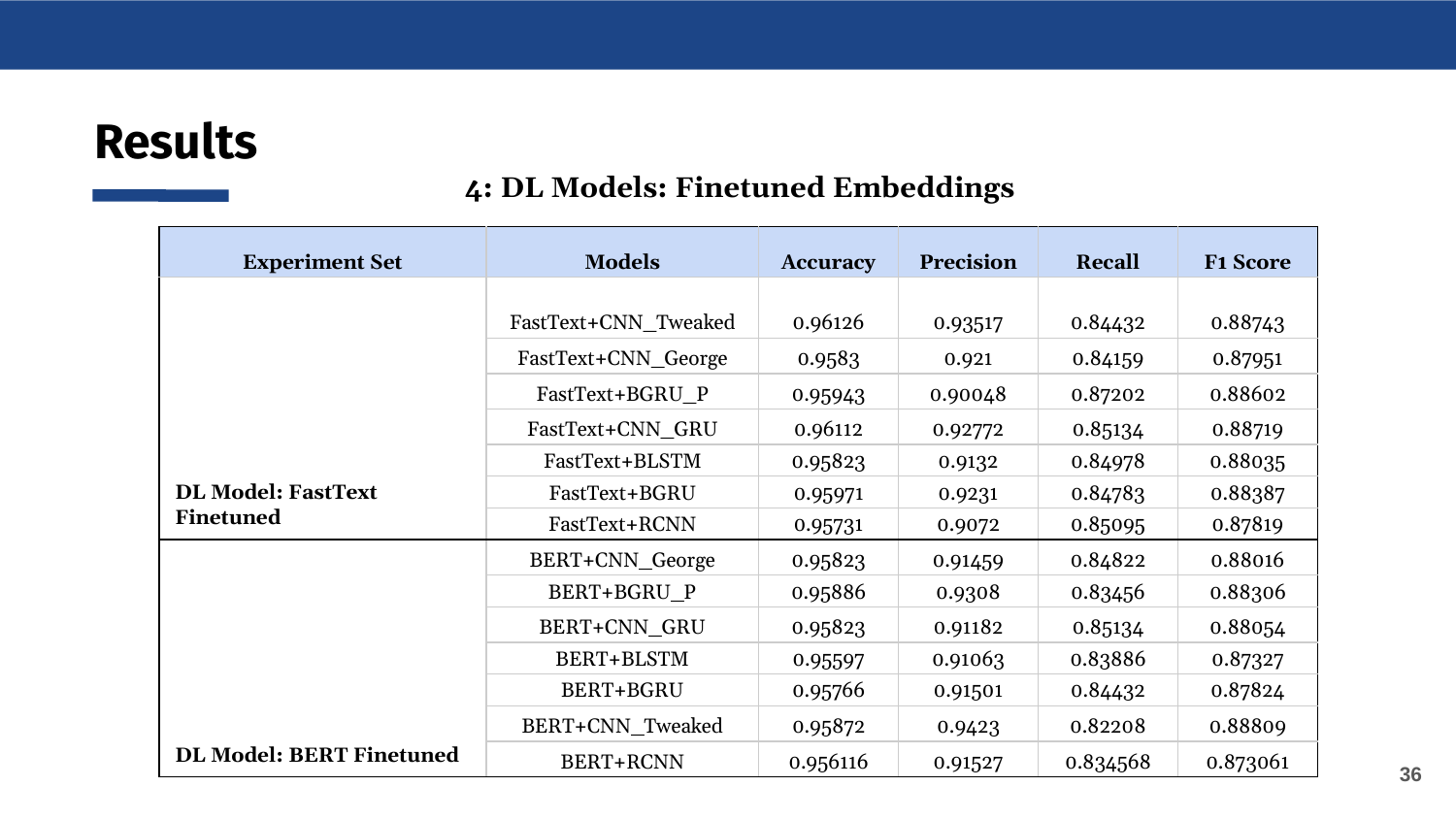

Results
4: DL Models: Finetuned Embeddings
| Experiment Set | Models | Accuracy | Precision | Recall | F1 Score |
| --- | --- | --- | --- | --- | --- |
| DL Model: FastText Finetuned | FastText+CNN\_Tweaked | 0.96126 | 0.93517 | 0.84432 | 0.88743 |
|  | FastText+CNN\_George | 0.9583 | 0.921 | 0.84159 | 0.87951 |
|  | FastText+BGRU\_P | 0.95943 | 0.90048 | 0.87202 | 0.88602 |
|  | FastText+CNN\_GRU | 0.96112 | 0.92772 | 0.85134 | 0.88719 |
|  | FastText+BLSTM | 0.95823 | 0.9132 | 0.84978 | 0.88035 |
|  | FastText+BGRU | 0.95971 | 0.9231 | 0.84783 | 0.88387 |
|  | FastText+RCNN | 0.95731 | 0.9072 | 0.85095 | 0.87819 |
| DL Model: BERT Finetuned | BERT+CNN\_George | 0.95823 | 0.91459 | 0.84822 | 0.88016 |
|  | BERT+BGRU\_P | 0.95886 | 0.9308 | 0.83456 | 0.88306 |
|  | BERT+CNN\_GRU | 0.95823 | 0.91182 | 0.85134 | 0.88054 |
|  | BERT+BLSTM | 0.95597 | 0.91063 | 0.83886 | 0.87327 |
|  | BERT+BGRU | 0.95766 | 0.91501 | 0.84432 | 0.87824 |
|  | BERT+CNN\_Tweaked | 0.95872 | 0.9423 | 0.82208 | 0.88809 |
|  | BERT+RCNN | 0.956116 | 0.91527 | 0.834568 | 0.873061 |
36